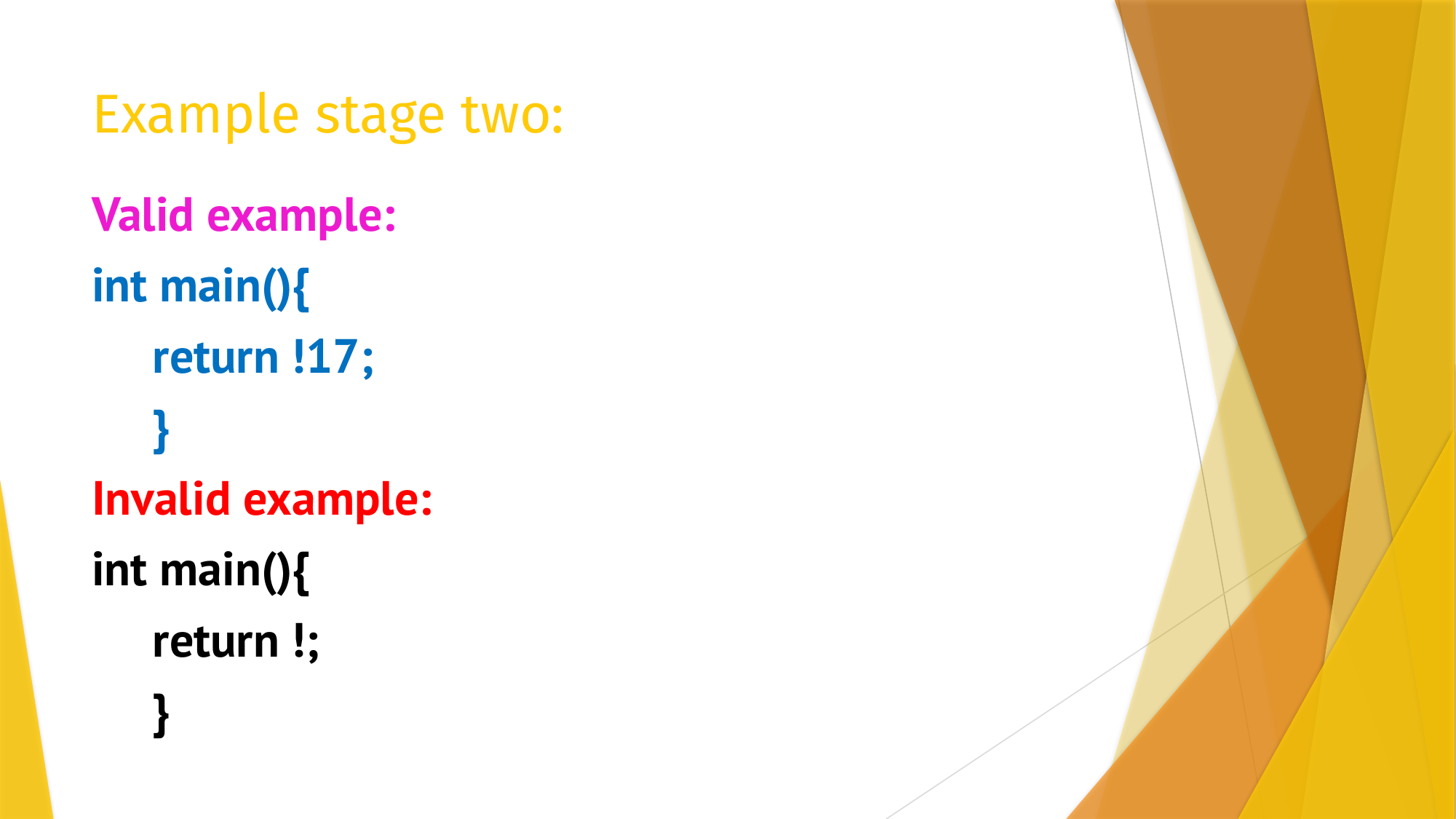

# Example stage two:
Valid example:
int main(){
     return !17;
     }
Invalid example:
int main(){
     return !;
     }